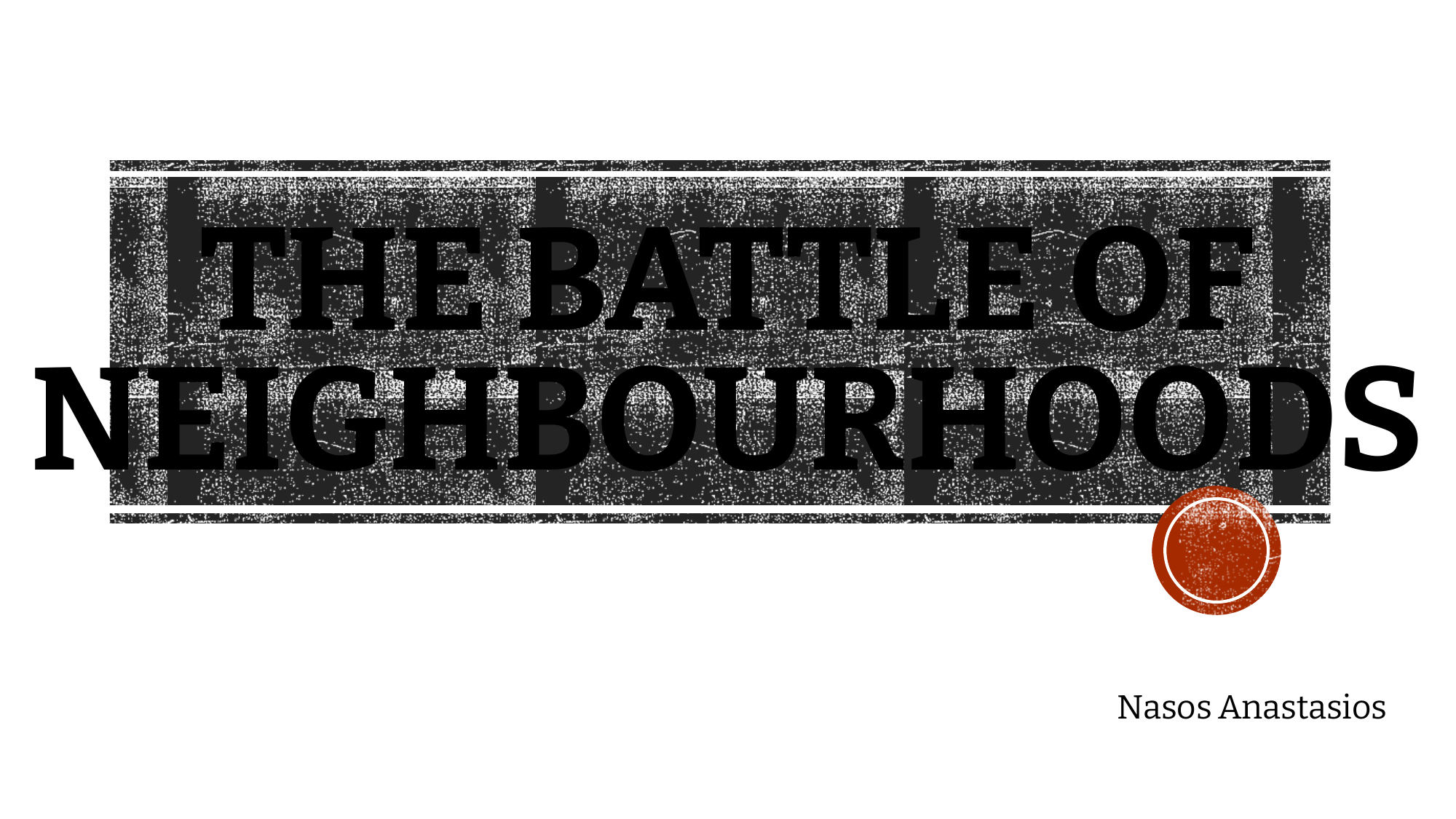

# The Battle of Neighbourhoods
Nasos Anastasios